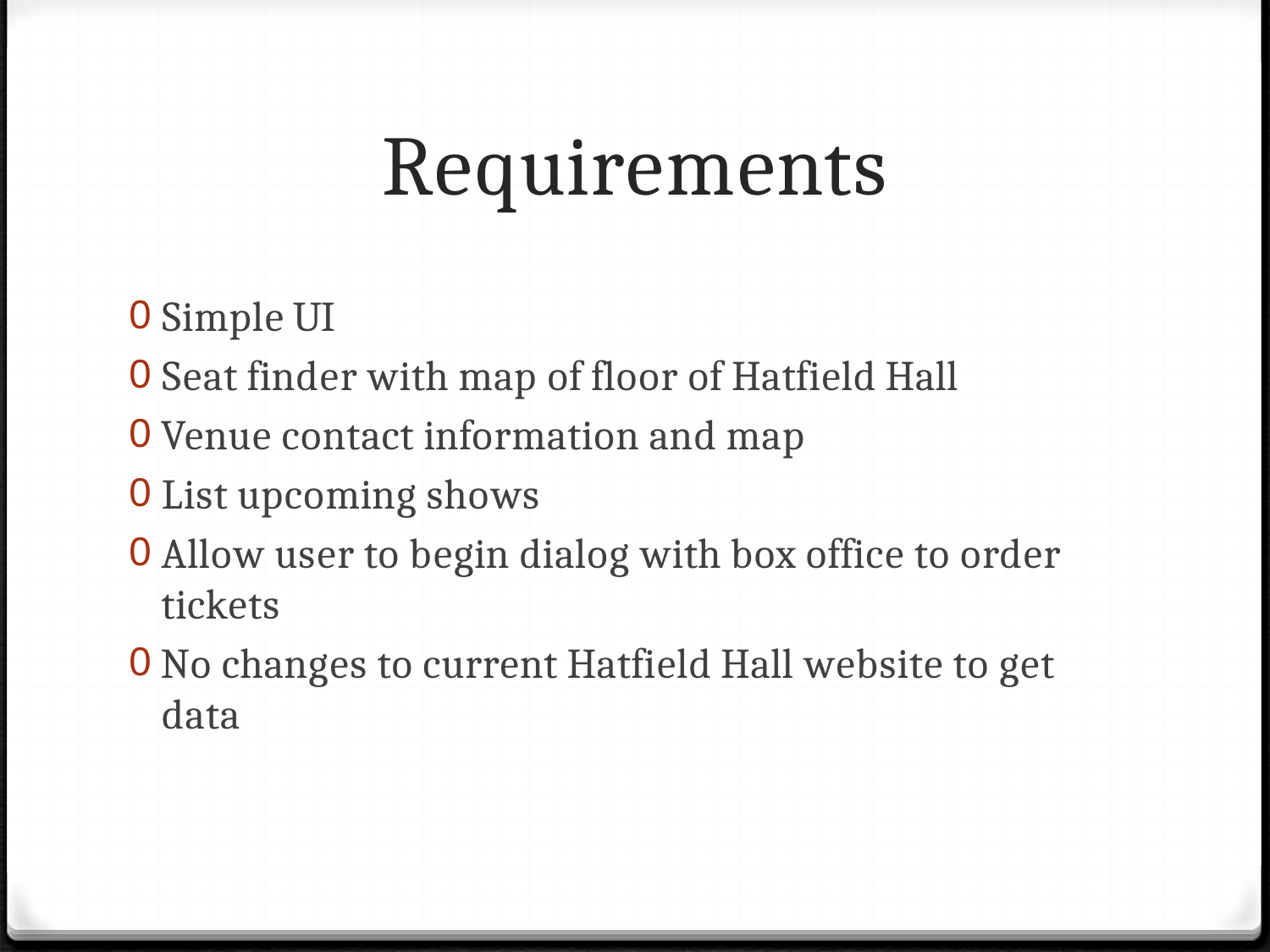

# Requirements
Simple UI
Seat finder with map of floor of Hatfield Hall
Venue contact information and map
List upcoming shows
Allow user to begin dialog with box office to order tickets
No changes to current Hatfield Hall website to get data